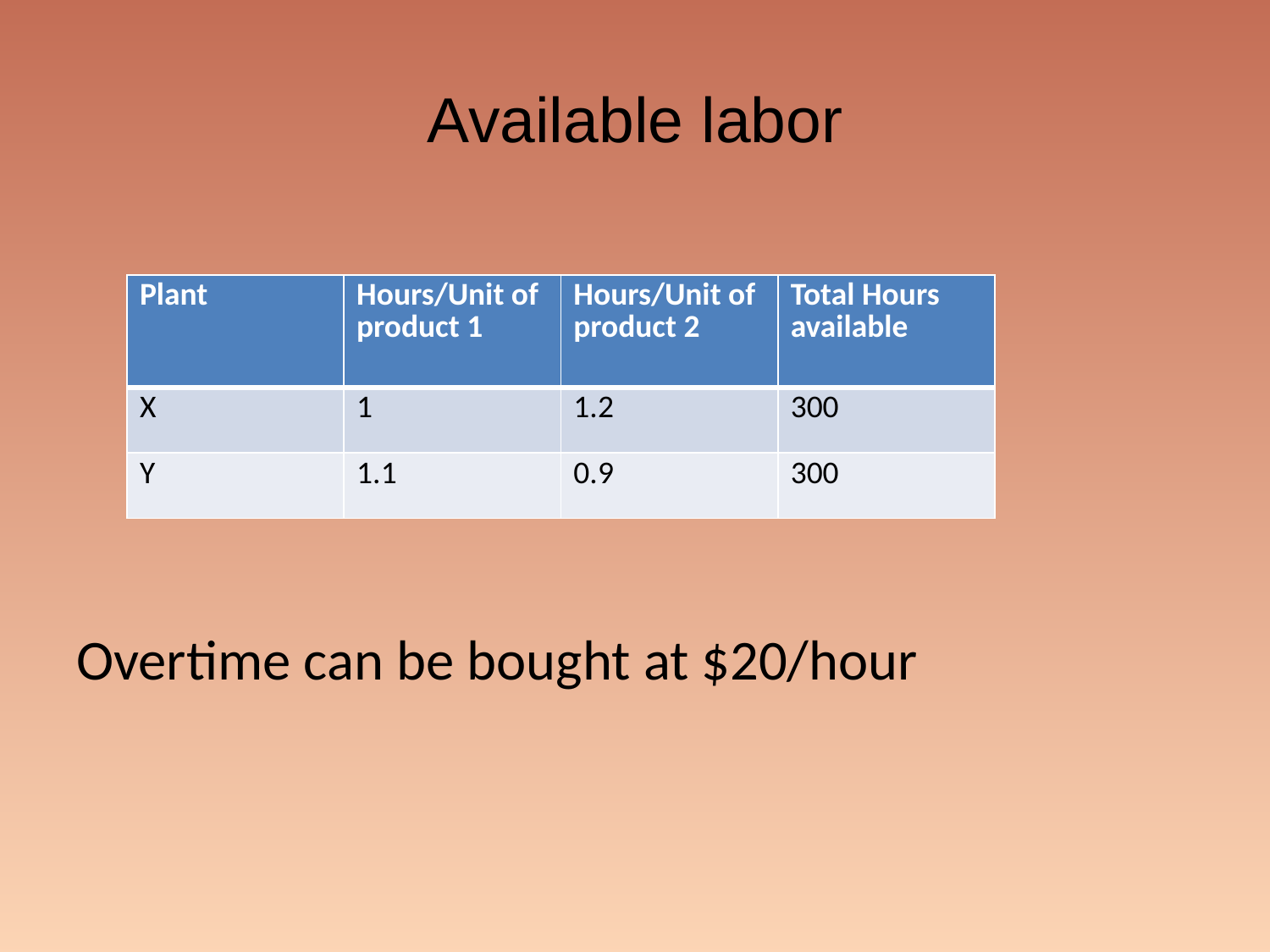

# Available labor

Overtime can be bought at $20/hour
| Plant | Hours/Unit of product 1 | Hours/Unit of product 2 | Total Hours available |
| --- | --- | --- | --- |
| X | 1 | 1.2 | 300 |
| Y | 1.1 | 0.9 | 300 |